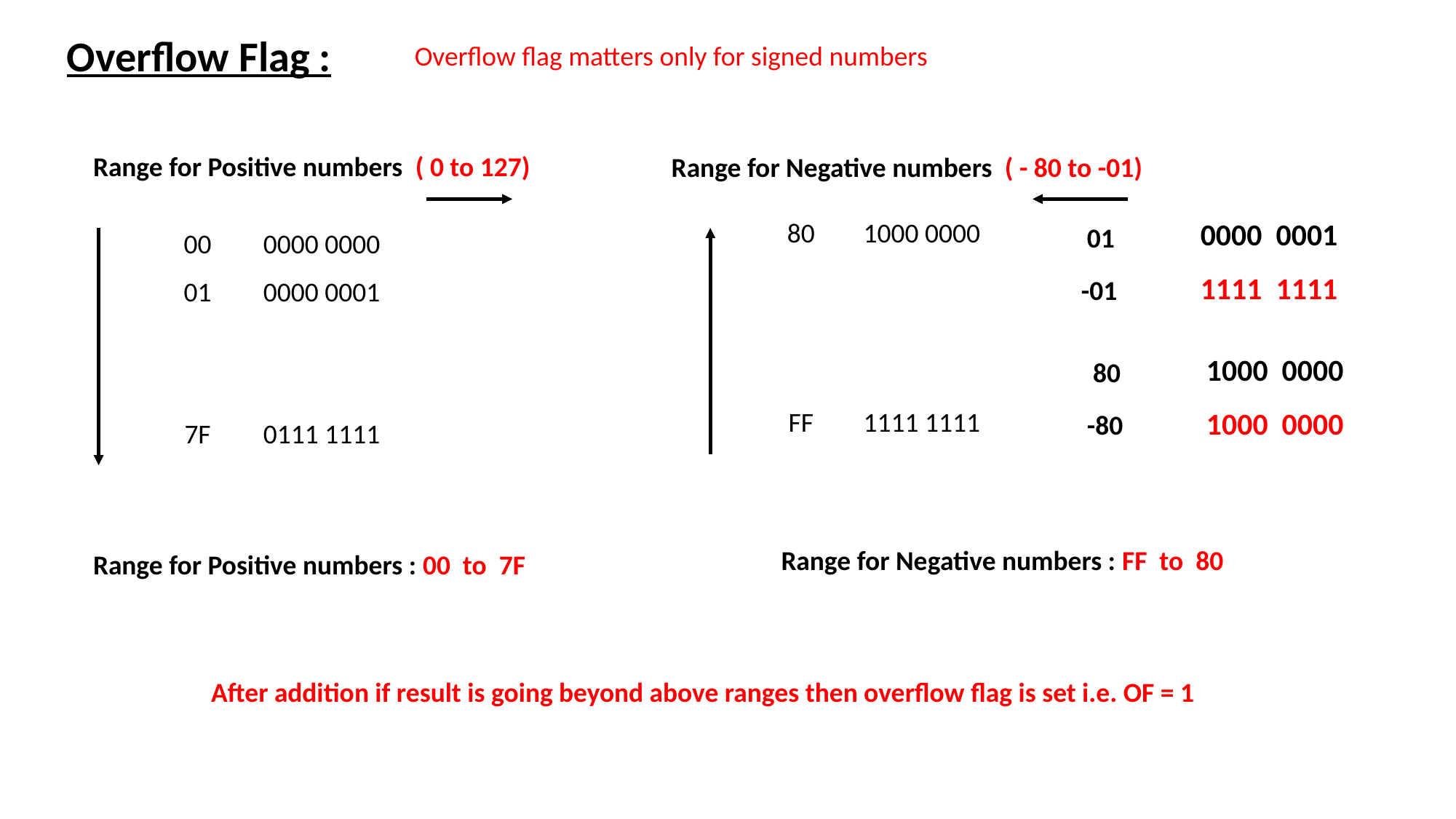

Overflow Flag :
Overflow flag matters only for signed numbers
Range for Positive numbers  ( 0 to 127)

Range for Negative numbers  ( - 80 to -01)

0000  0001
01
| 80 | 1000 0000 |
| --- | --- |
|  |  |
|  |  |
|  |  |
| FF | 1111 1111 |
| 00 | 0000 0000 |
| --- | --- |
| 01 | 0000 0001 |
|  |  |
|  |  |
| 7F | 0111 1111 |
1111  1111
-01
1000  0000
80
1000  0000
-80
Range for Negative numbers : FF  to  80

Range for Positive numbers : 00  to  7F

After addition if result is going beyond above ranges then overflow flag is set i.e. OF = 1